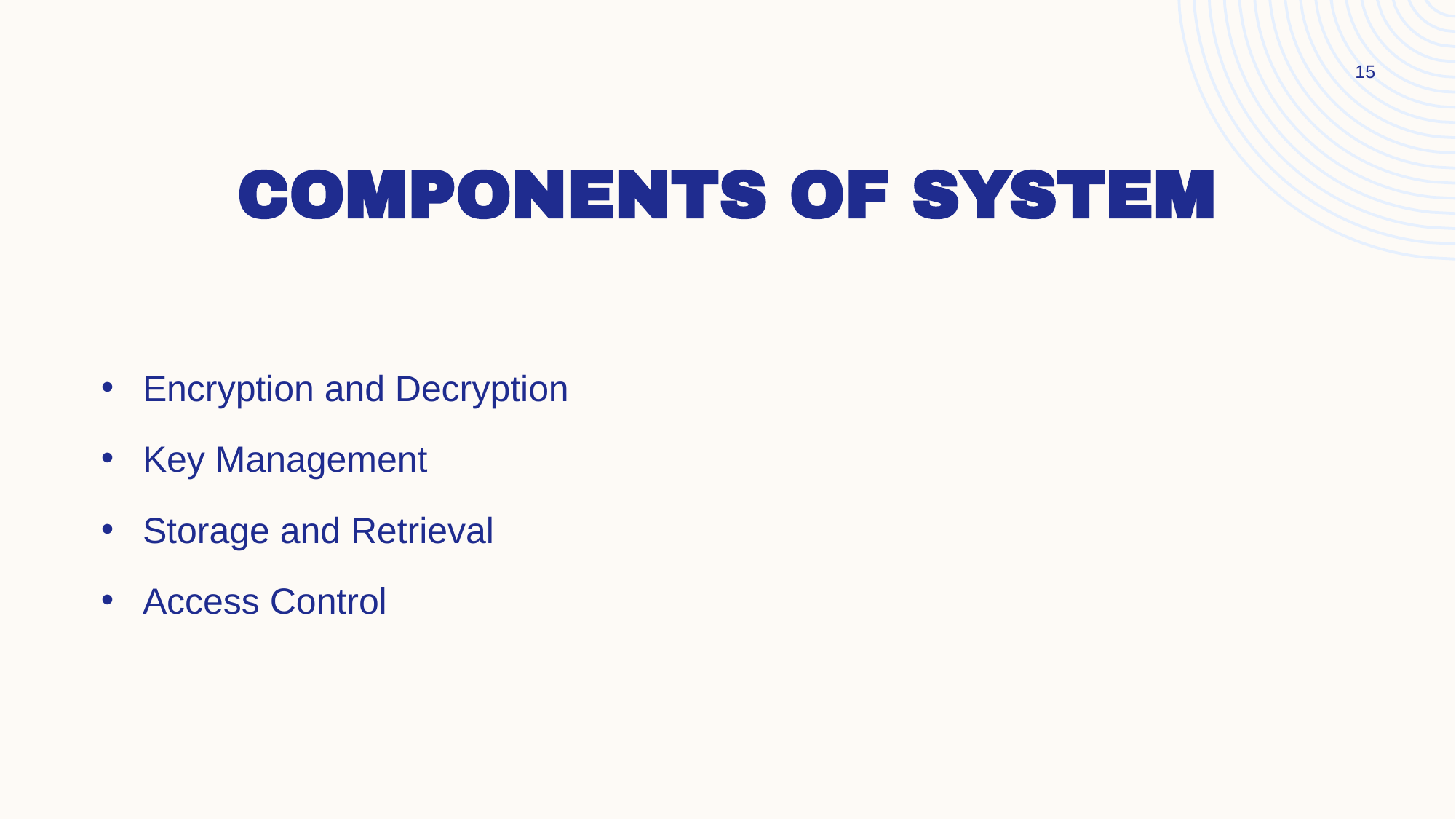

15
# Components of system
Encryption and Decryption
Key Management
Storage and Retrieval
Access Control